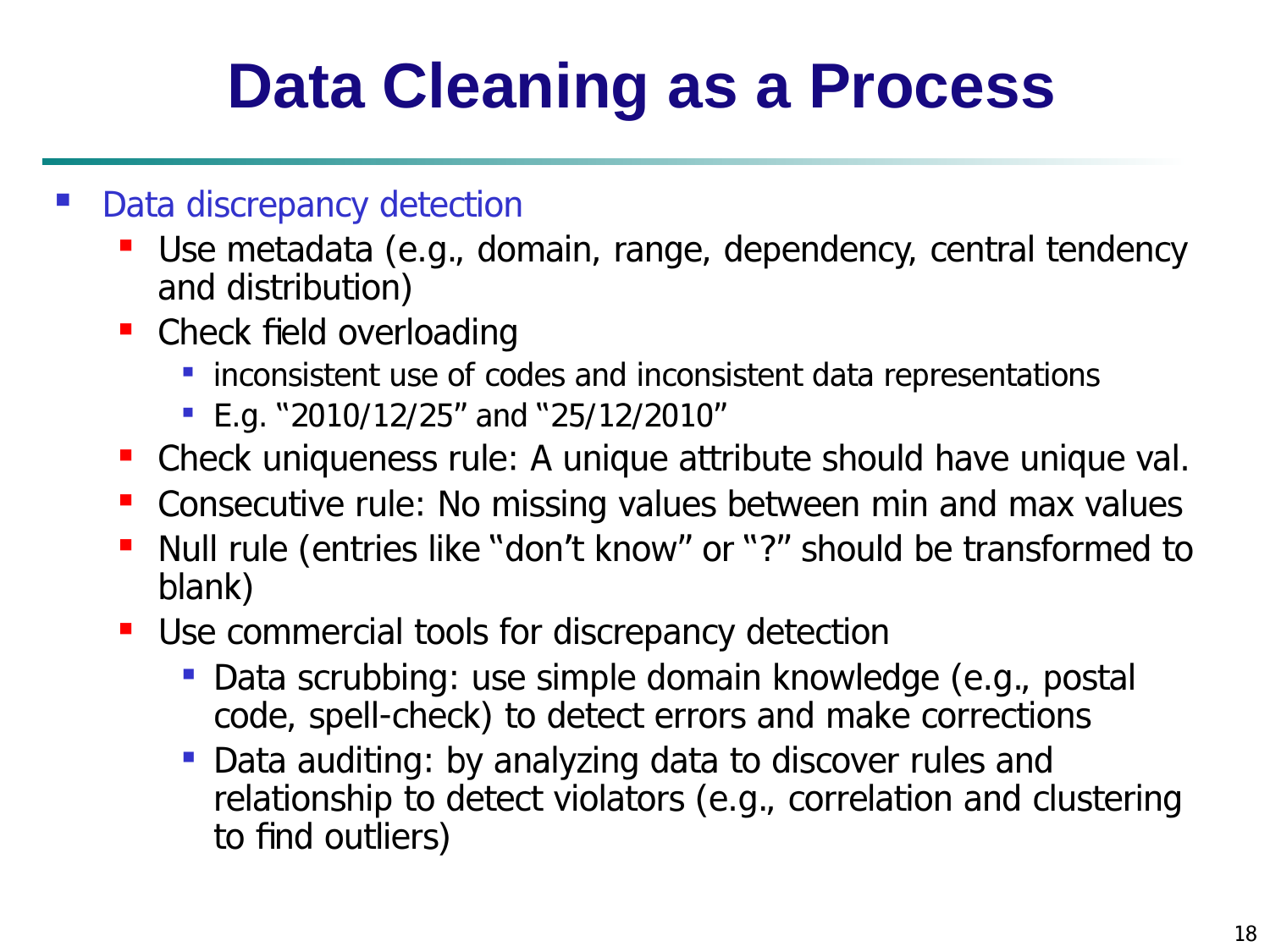

# Data Cleaning as a Process
Data discrepancy detection
Use metadata (e.g., domain, range, dependency, central tendency and distribution)
Check field overloading
inconsistent use of codes and inconsistent data representations
E.g. “2010/12/25” and “25/12/2010”
Check uniqueness rule: A unique attribute should have unique val.
Consecutive rule: No missing values between min and max values
Null rule (entries like “don’t know” or “?” should be transformed to blank)
Use commercial tools for discrepancy detection
Data scrubbing: use simple domain knowledge (e.g., postal code, spell-check) to detect errors and make corrections
Data auditing: by analyzing data to discover rules and relationship to detect violators (e.g., correlation and clustering to find outliers)
18